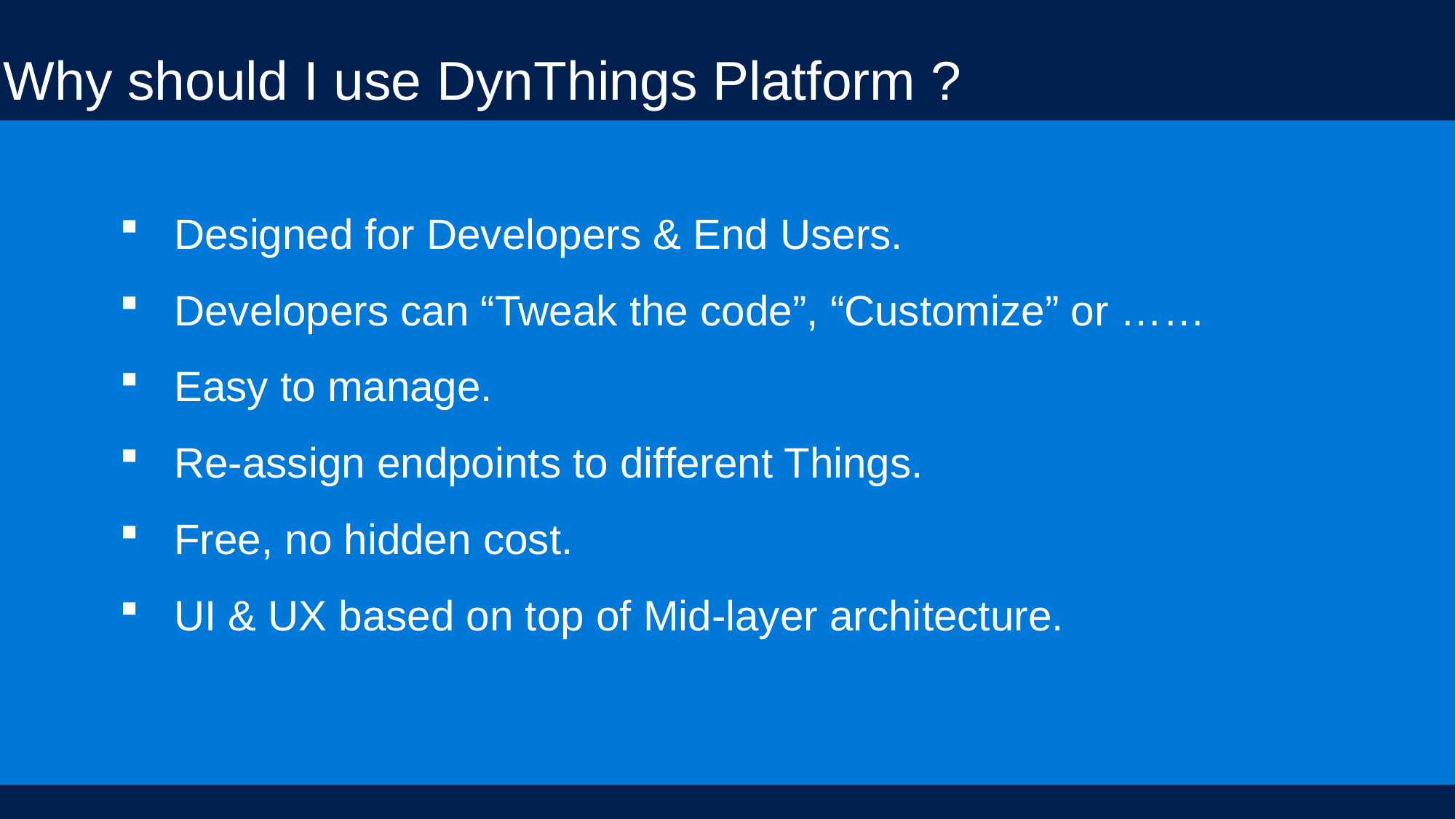

Why should I use DynThings Platform ?
Designed for Developers & End Users.
Developers can “Tweak the code”, “Customize” or ……
Easy to manage.
Re-assign endpoints to different Things.
Free, no hidden cost.
UI & UX based on top of Mid-layer architecture.